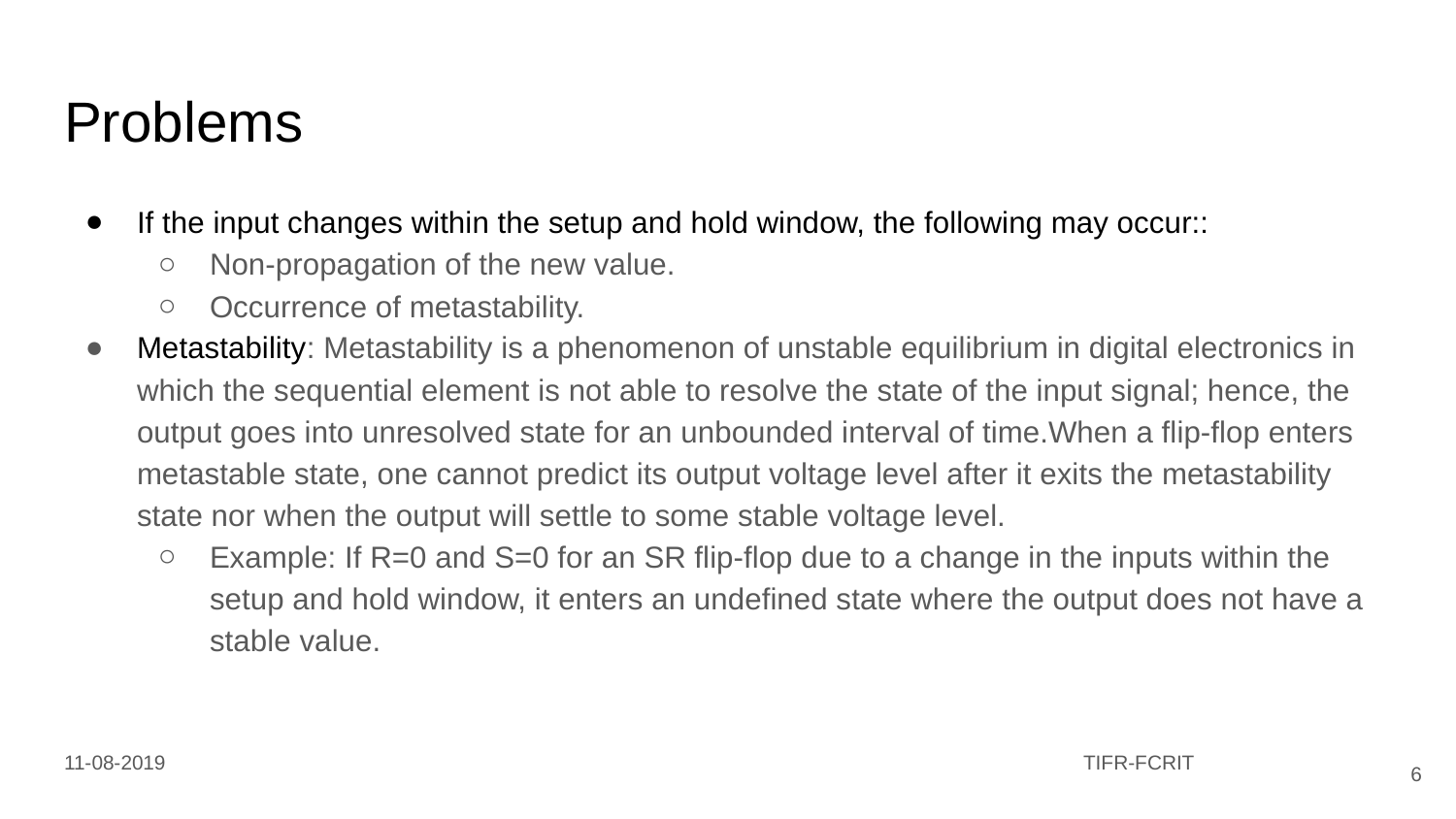

# Problems
If the input changes within the setup and hold window, the following may occur::
Non-propagation of the new value.
Occurrence of metastability.
Metastability: Metastability is a phenomenon of unstable equilibrium in digital electronics in which the sequential element is not able to resolve the state of the input signal; hence, the output goes into unresolved state for an unbounded interval of time.When a flip-flop enters metastable state, one cannot predict its output voltage level after it exits the metastability state nor when the output will settle to some stable voltage level.
Example: If R=0 and S=0 for an SR flip-flop due to a change in the inputs within the setup and hold window, it enters an undefined state where the output does not have a stable value.
11-08-2019							TIFR-FCRIT
6